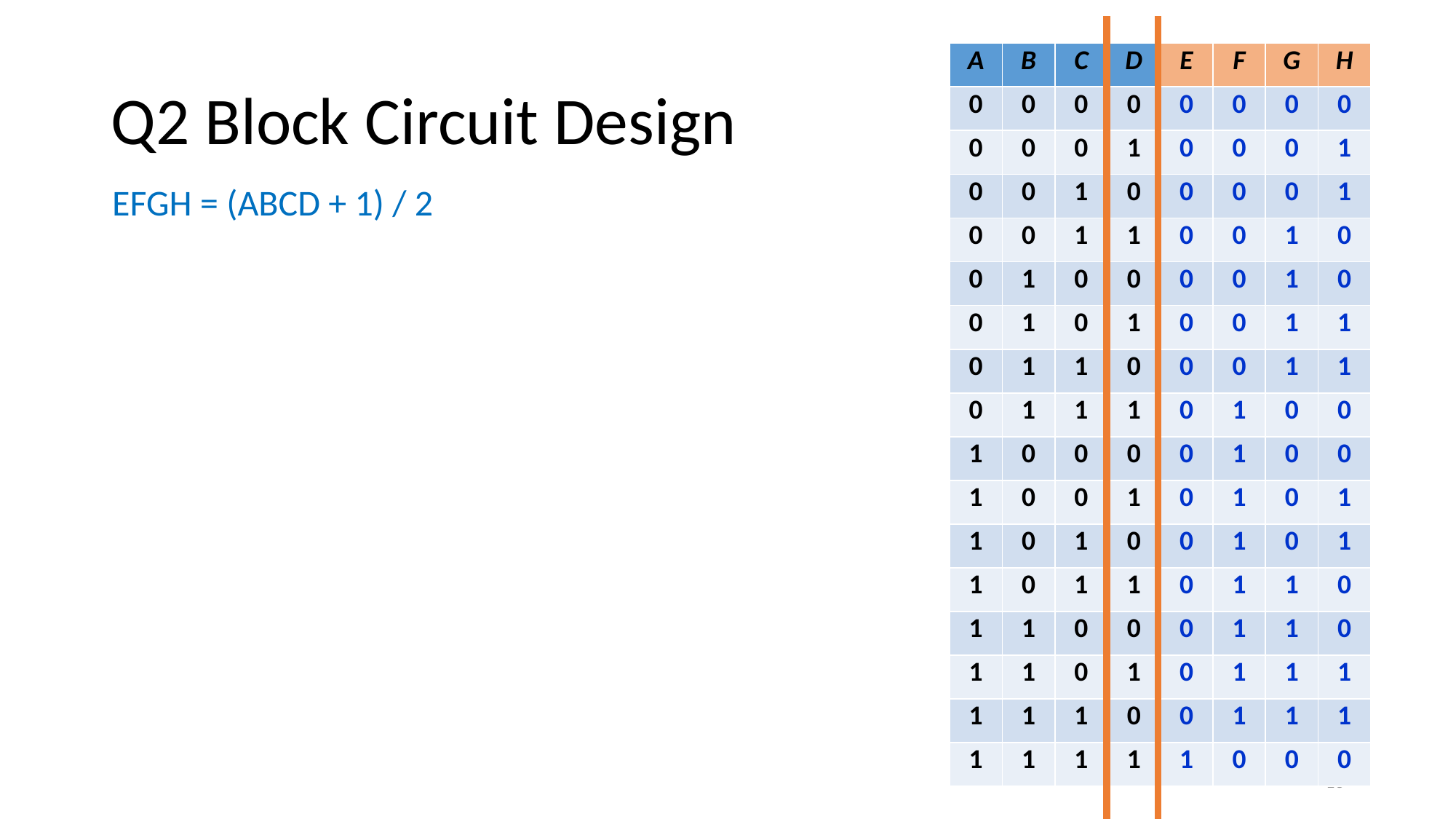

| A | B | C | D | E | F | G | H |
| --- | --- | --- | --- | --- | --- | --- | --- |
| 0 | 0 | 0 | 0 | 0 | 0 | 0 | 0 |
| 0 | 0 | 0 | 1 | 0 | 0 | 0 | 1 |
| 0 | 0 | 1 | 0 | 0 | 0 | 0 | 1 |
| 0 | 0 | 1 | 1 | 0 | 0 | 1 | 0 |
| 0 | 1 | 0 | 0 | 0 | 0 | 1 | 0 |
| 0 | 1 | 0 | 1 | 0 | 0 | 1 | 1 |
| 0 | 1 | 1 | 0 | 0 | 0 | 1 | 1 |
| 0 | 1 | 1 | 1 | 0 | 1 | 0 | 0 |
| 1 | 0 | 0 | 0 | 0 | 1 | 0 | 0 |
| 1 | 0 | 0 | 1 | 0 | 1 | 0 | 1 |
| 1 | 0 | 1 | 0 | 0 | 1 | 0 | 1 |
| 1 | 0 | 1 | 1 | 0 | 1 | 1 | 0 |
| 1 | 1 | 0 | 0 | 0 | 1 | 1 | 0 |
| 1 | 1 | 0 | 1 | 0 | 1 | 1 | 1 |
| 1 | 1 | 1 | 0 | 0 | 1 | 1 | 1 |
| 1 | 1 | 1 | 1 | 1 | 0 | 0 | 0 |
# Q2 Block Circuit Design
EFGH = (ABCD + 1) / 2
13